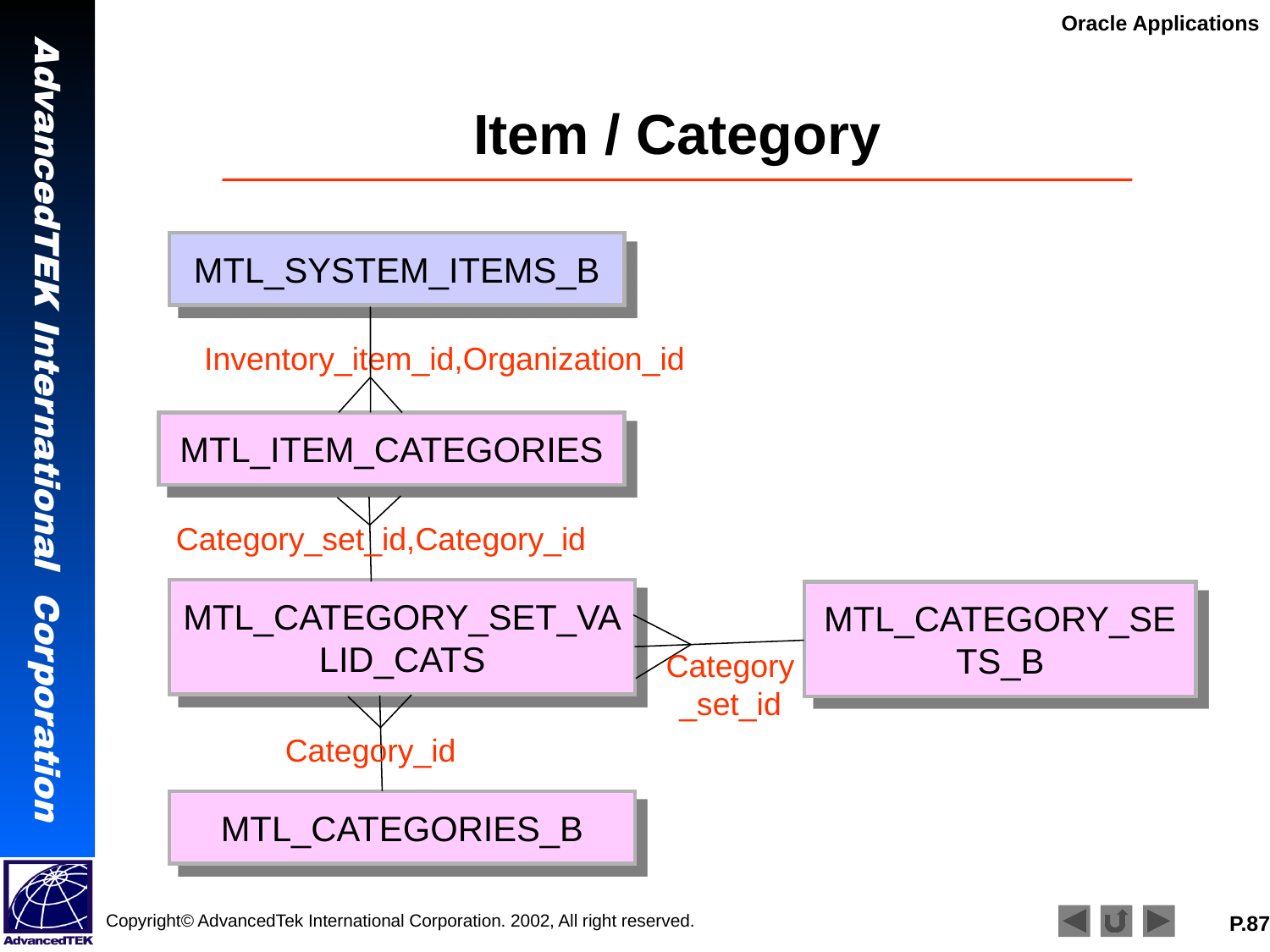

Item / Category
MTL_SYSTEM_ITEMS_B

Inventory_item_id,Organization_id
MTL_ITEM_CATEGORIES

Category_set_id,Category_id

MTL_CATEGORY_SET_VALID_CATS
MTL_CATEGORY_SETS_B
Category_set_id

Category_id
MTL_CATEGORIES_B